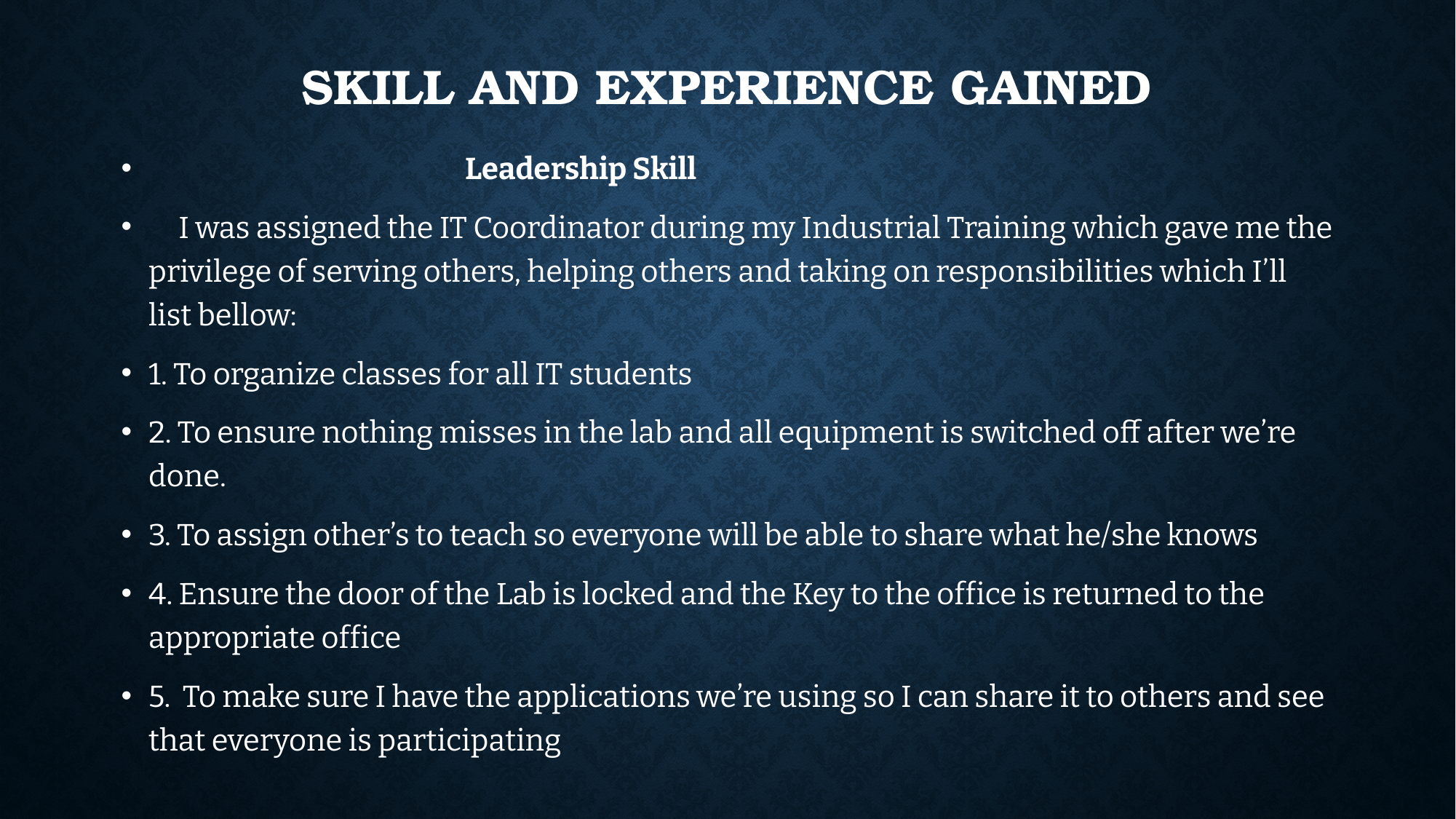

# Skill and experience gained
                                                          Leadership Skill
     I was assigned the IT Coordinator during my Industrial Training which gave me the privilege of serving others, helping others and taking on responsibilities which I’ll list bellow:
1. To organize classes for all IT students
2. To ensure nothing misses in the lab and all equipment is switched off after we’re done.
3. To assign other’s to teach so everyone will be able to share what he/she knows
4. Ensure the door of the Lab is locked and the Key to the office is returned to the appropriate office
5.  To make sure I have the applications we’re using so I can share it to others and see that everyone is participating